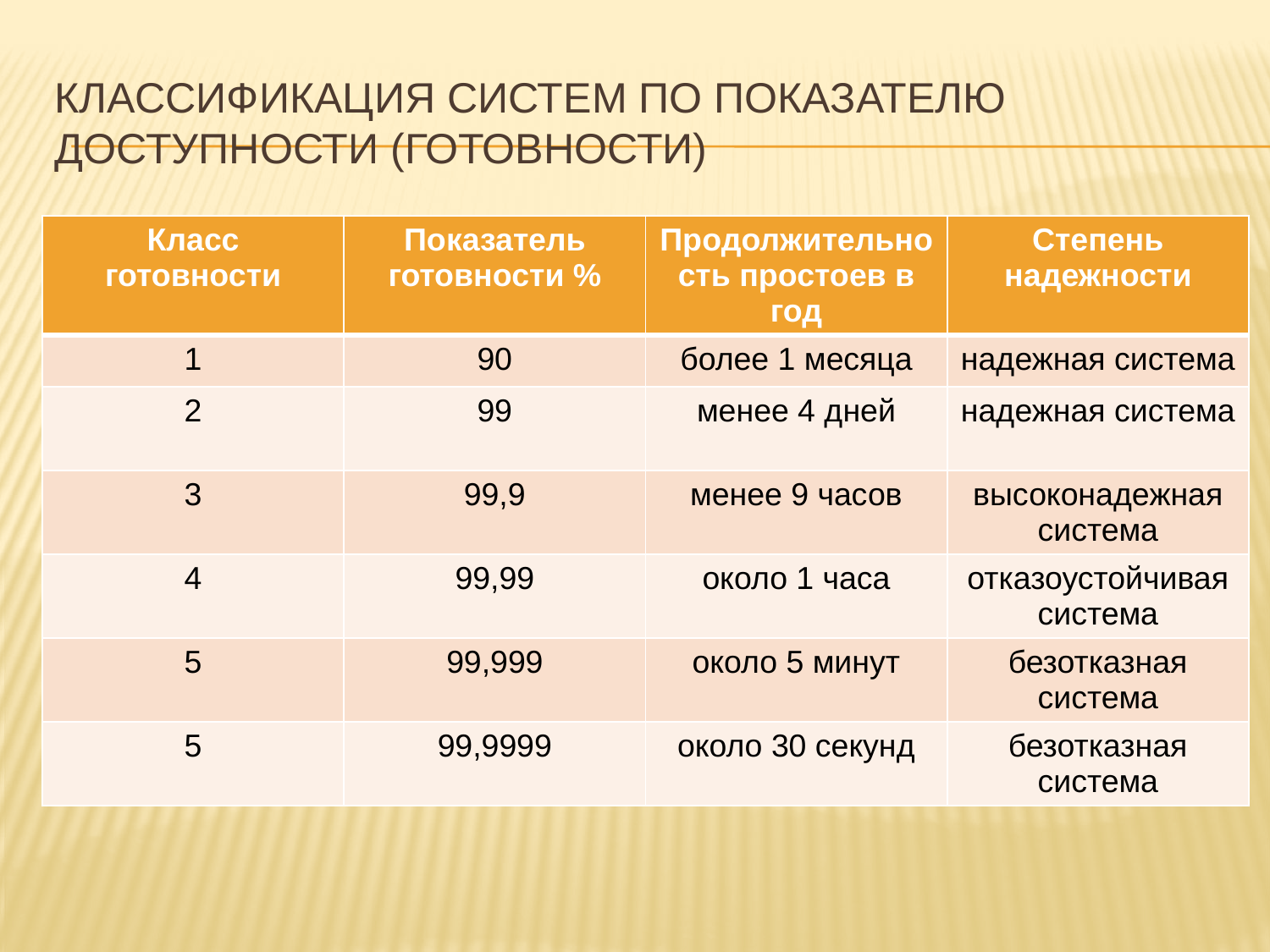

# Классификация систем по показателю доступности (готовности)
| Класс готовности | Показатель готовности % | Продолжительность простоев в год | Степень надежности |
| --- | --- | --- | --- |
| 1 | 90 | более 1 месяца | надежная система |
| 2 | 99 | менее 4 дней | надежная система |
| 3 | 99,9 | менее 9 часов | высоконадежная система |
| 4 | 99,99 | около 1 часа | отказоустойчивая система |
| 5 | 99,999 | около 5 минут | безотказная система |
| 5 | 99,9999 | около 30 секунд | безотказная система |